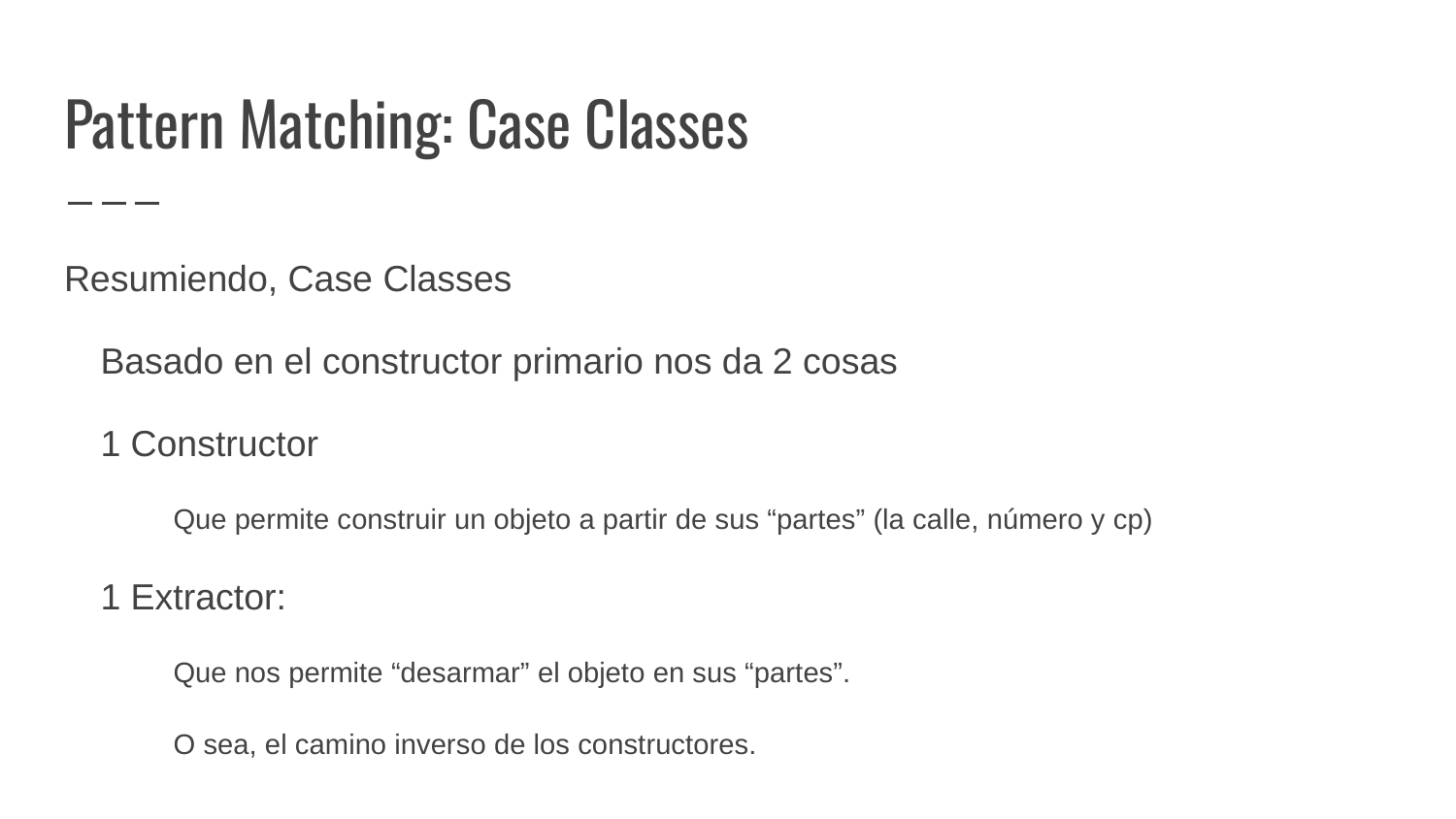

# Pattern Matching: Case Classes
Resumiendo, Case Classes
Basado en el constructor primario nos da 2 cosas
1 Constructor
Que permite construir un objeto a partir de sus “partes” (la calle, número y cp)
1 Extractor:
Que nos permite “desarmar” el objeto en sus “partes”.
O sea, el camino inverso de los constructores.